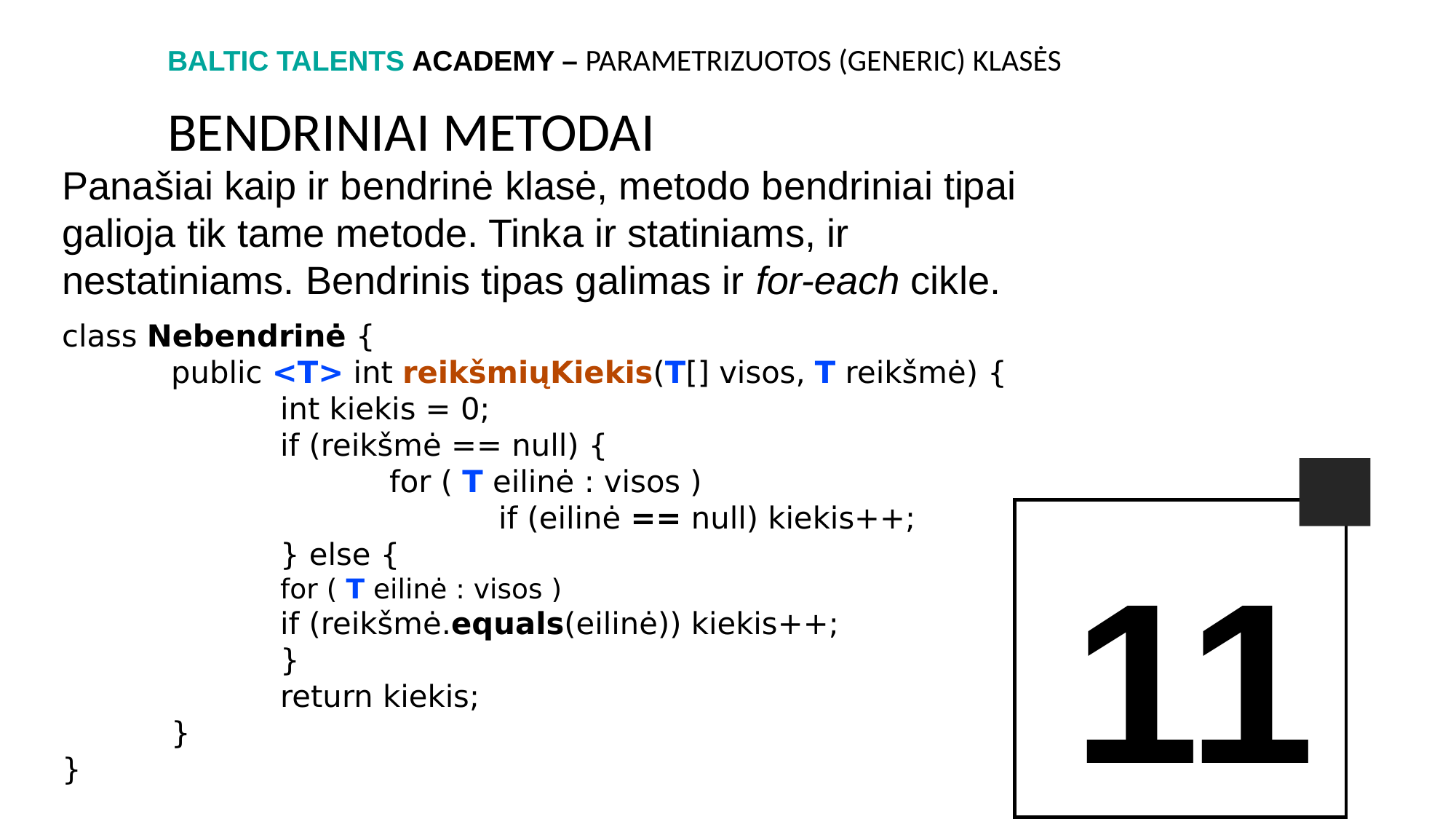

BALTIc TALENTs AcADEMy – Parametrizuotos (generic) klasės
Bendriniai metodai
Panašiai kaip ir bendrinė klasė, metodo bendriniai tipai galioja tik tame metode. Tinka ir statiniams, ir nestatiniams. Bendrinis tipas galimas ir for-each cikle.

class Nebendrinė {
	public <T> int reikšmiųKiekis(T[] visos, T reikšmė) {
		int kiekis = 0;
		if (reikšmė == null) {
			for ( T eilinė : visos )
				if (eilinė == null) kiekis++;
		} else {
	for ( T eilinė : visos )
         		if (reikšmė.equals(eilinė)) kiekis++;
		}
		return kiekis;
	}
}

11